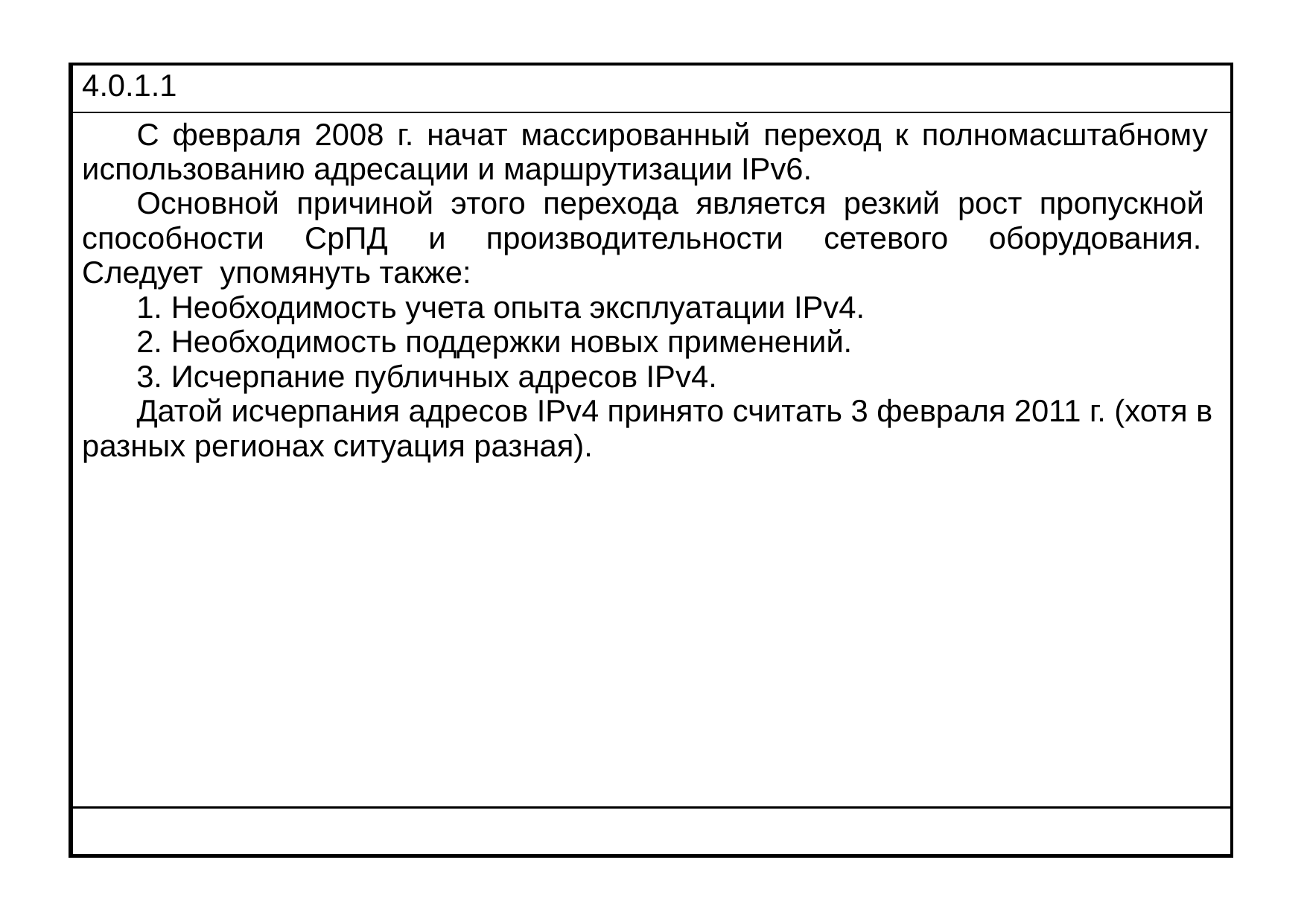

| 4.0.1.1 |
| --- |
| С февраля 2008 г. начат массированный переход к полномасштабному использованию адресации и маршрутизации IPv6. Основной причиной этого перехода является резкий рост пропускной способности СрПД и производительности сетевого оборудования. Следует упомянуть также: Необходимость учета опыта эксплуатации IPv4. Необходимость поддержки новых применений. Исчерпание публичных адресов IPv4. Датой исчерпания адресов IPv4 принято считать 3 февраля 2011 г. (хотя в разных регионах ситуация разная). |
|  |